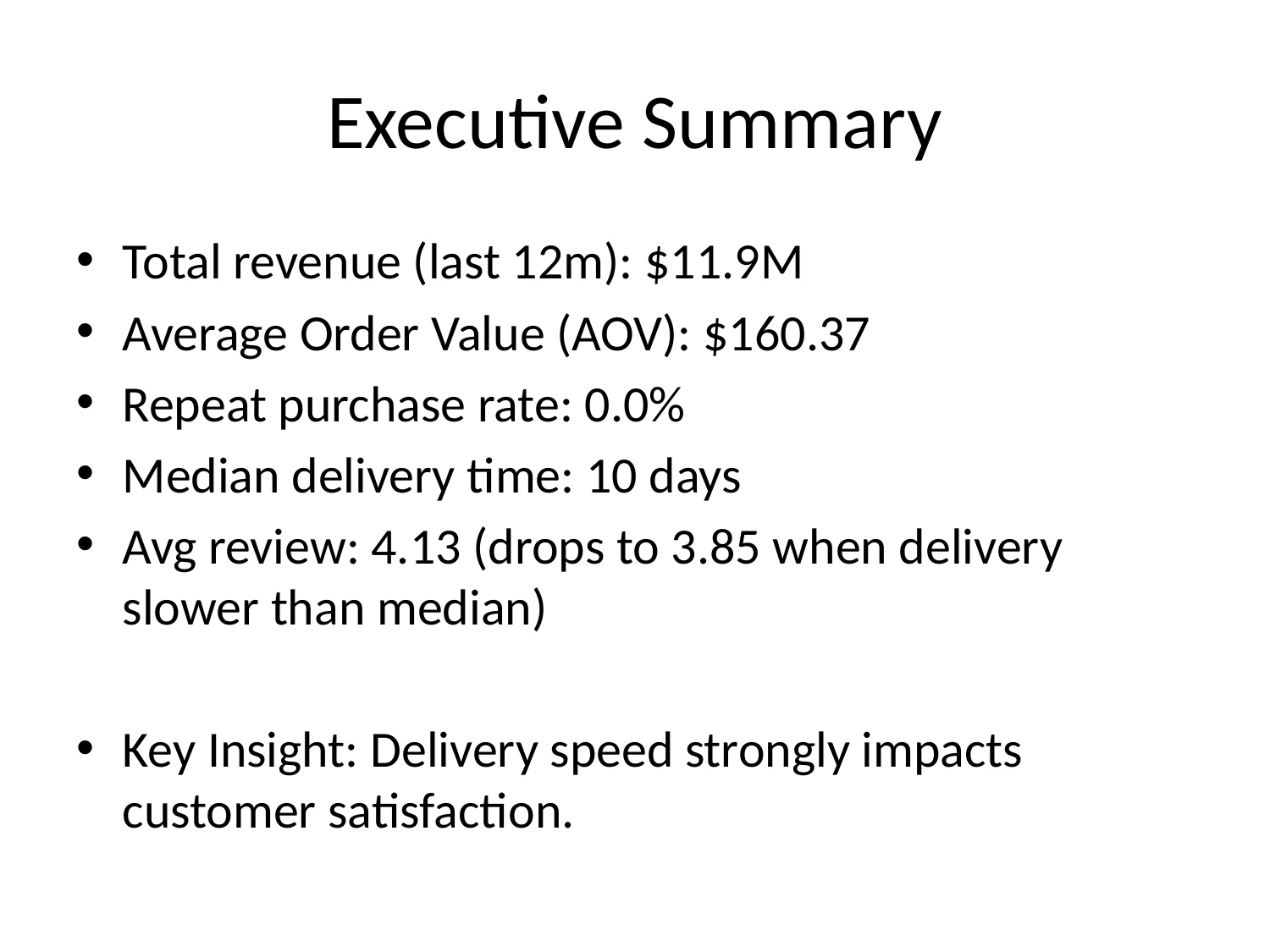

# Executive Summary
Total revenue (last 12m): $11.9M
Average Order Value (AOV): $160.37
Repeat purchase rate: 0.0%
Median delivery time: 10 days
Avg review: 4.13 (drops to 3.85 when delivery slower than median)

Key Insight: Delivery speed strongly impacts customer satisfaction.